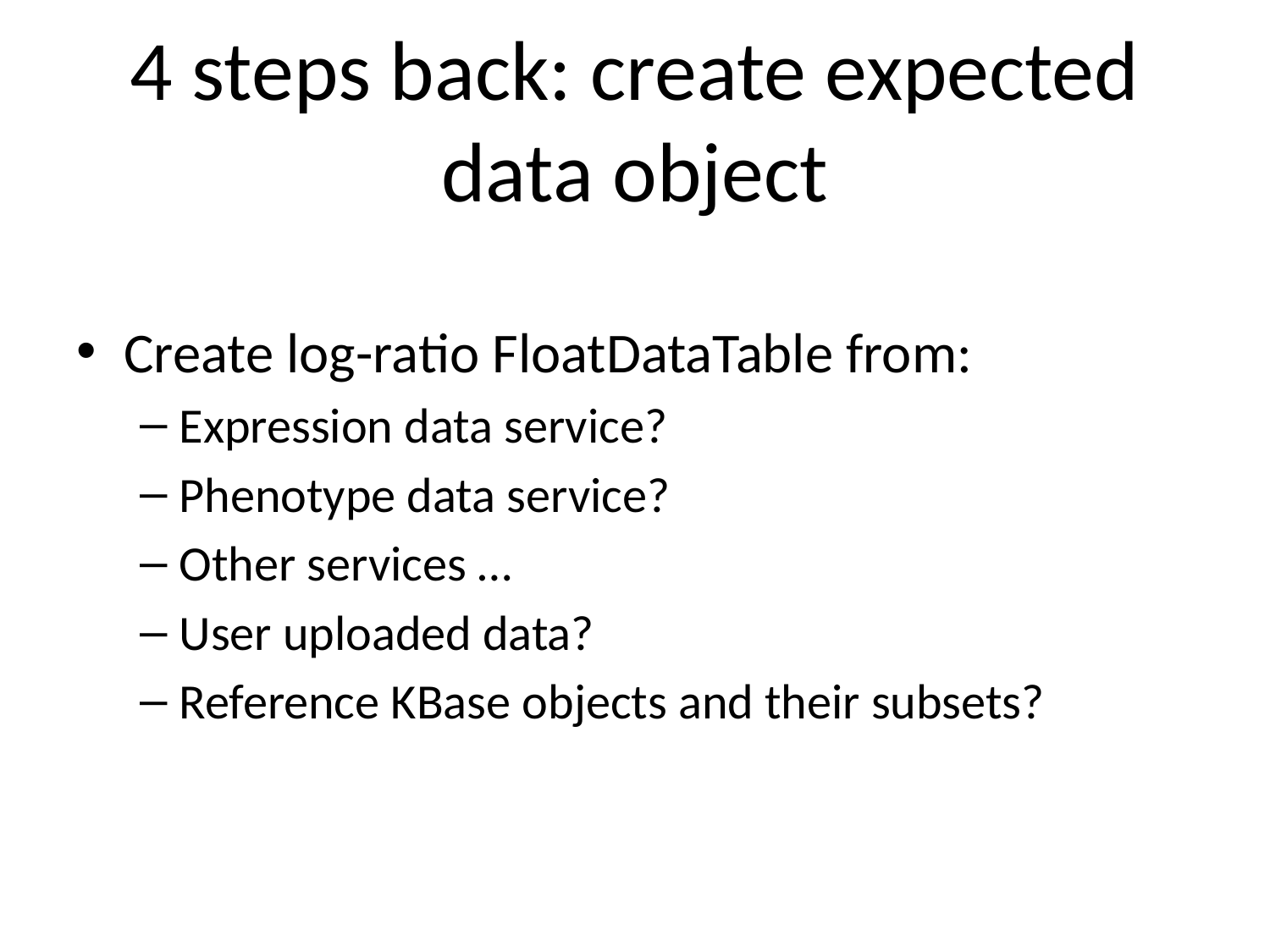

# 4 steps back: create expected data object
Create log-ratio FloatDataTable from:
Expression data service?
Phenotype data service?
Other services …
User uploaded data?
Reference KBase objects and their subsets?